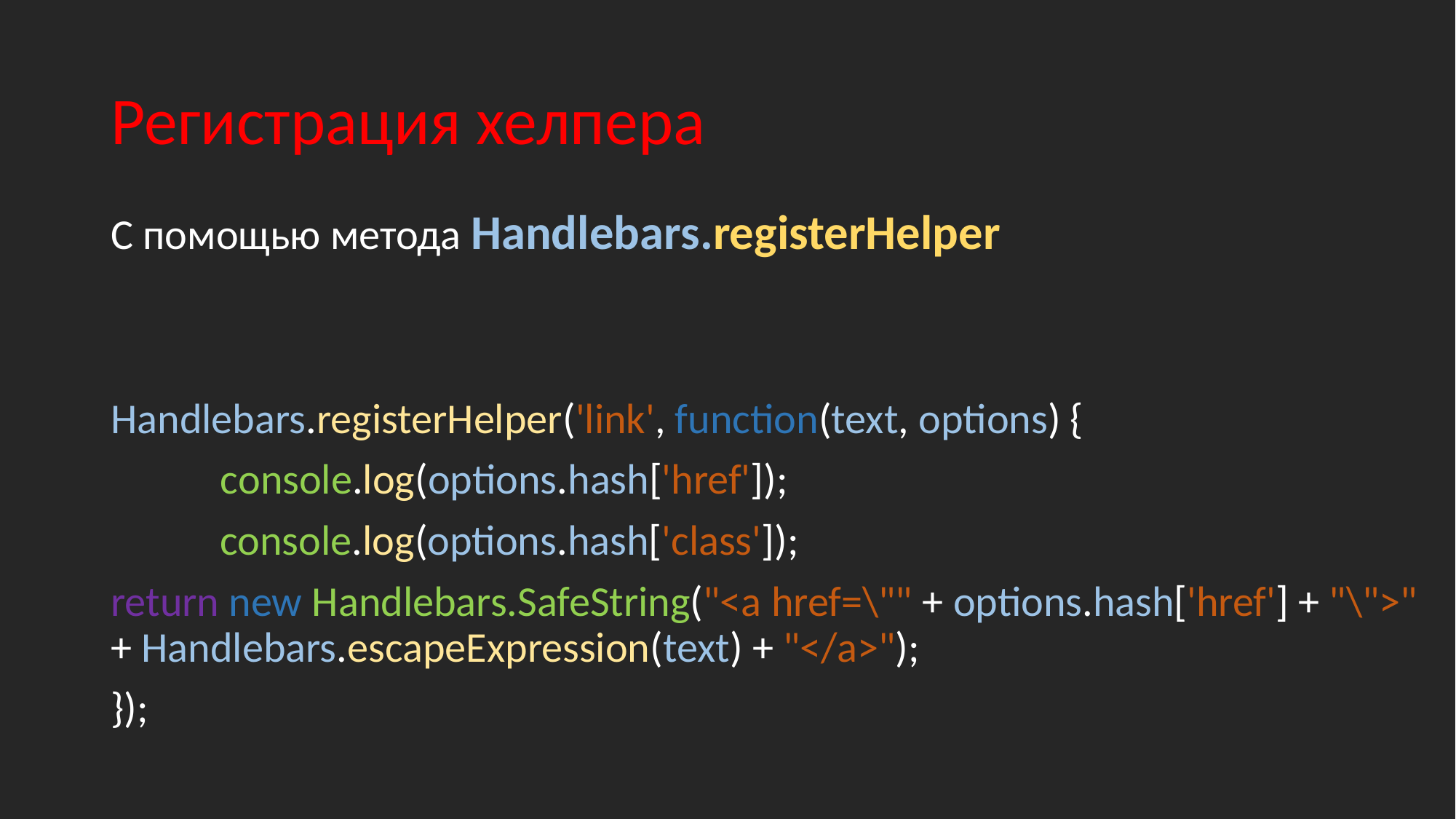

# Регистрация хелпера
С помощью метода Handlebars.registerHelper

Handlebars.registerHelper('link', function(text, options) {
	сonsole.log(options.hash['href']);
	console.log(options.hash['class']);
return new Handlebars.SafeString("<a href=\"" + options.hash['href'] + "\">" + Handlebars.escapeExpression(text) + "</a>");
});